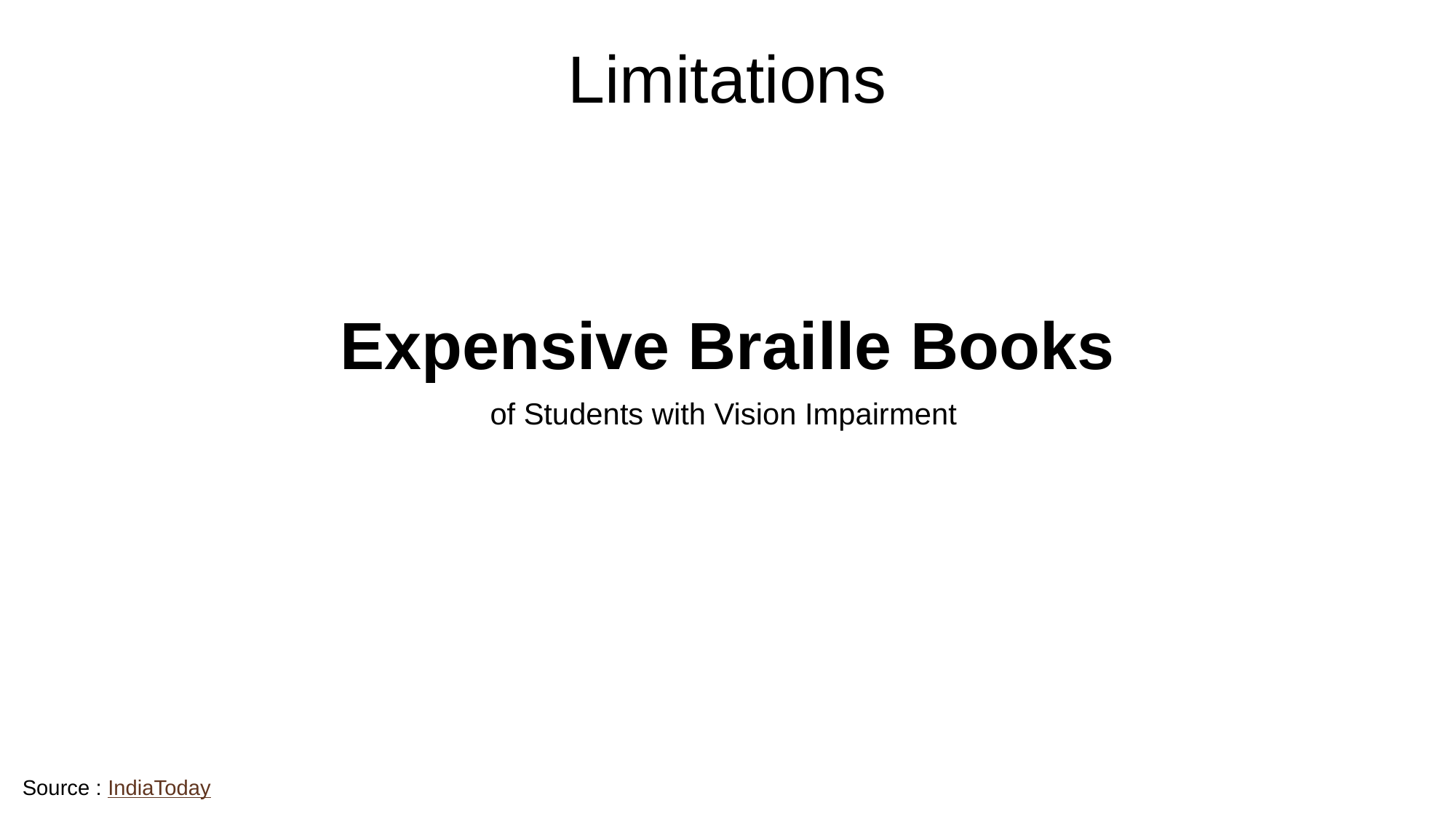

Limitations
Expensive Braille Books
of Students with Vision Impairment

Source : IndiaToday
Source :